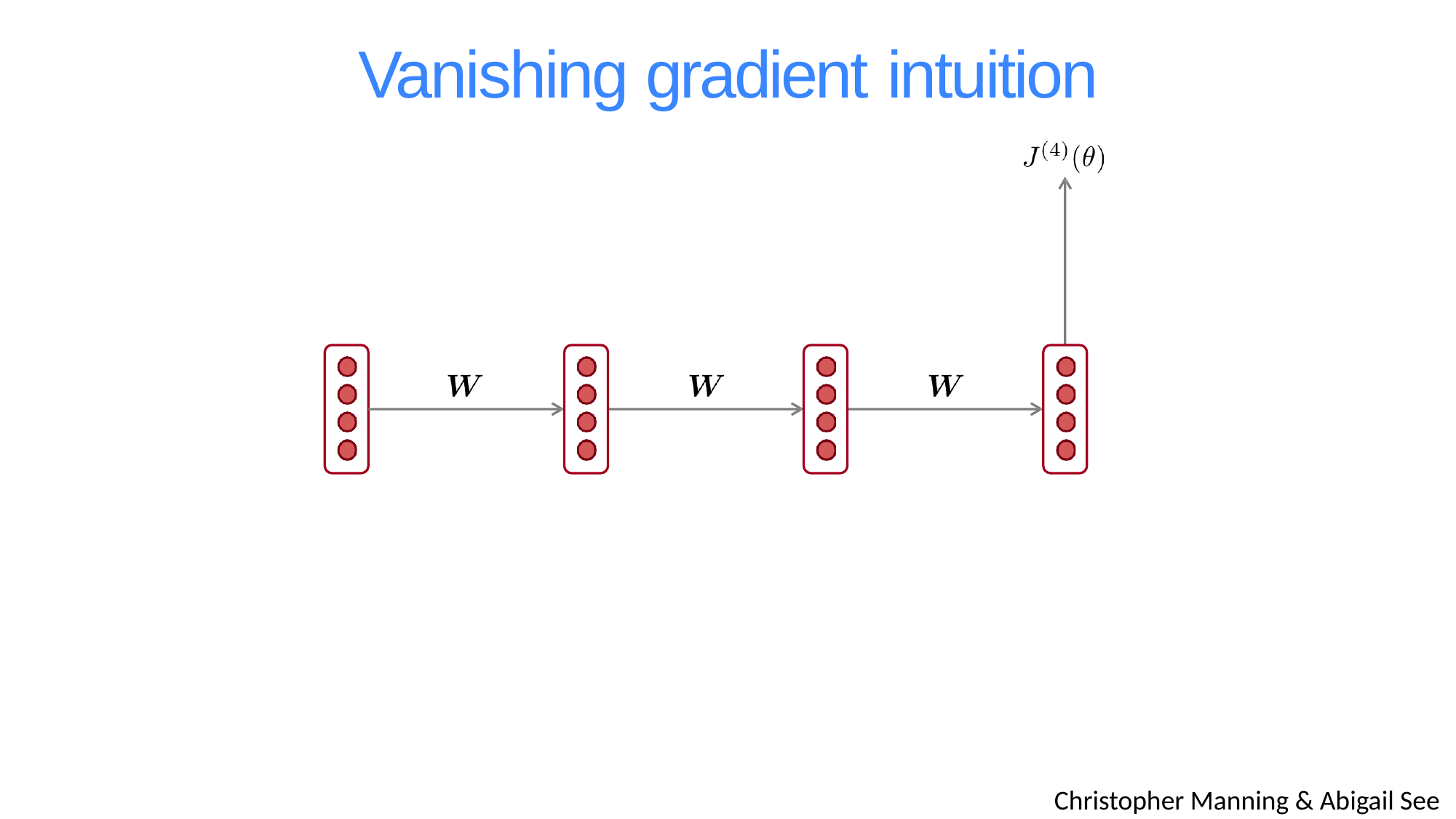

# Vanishing gradient intuition

Christopher Manning & Abigail See